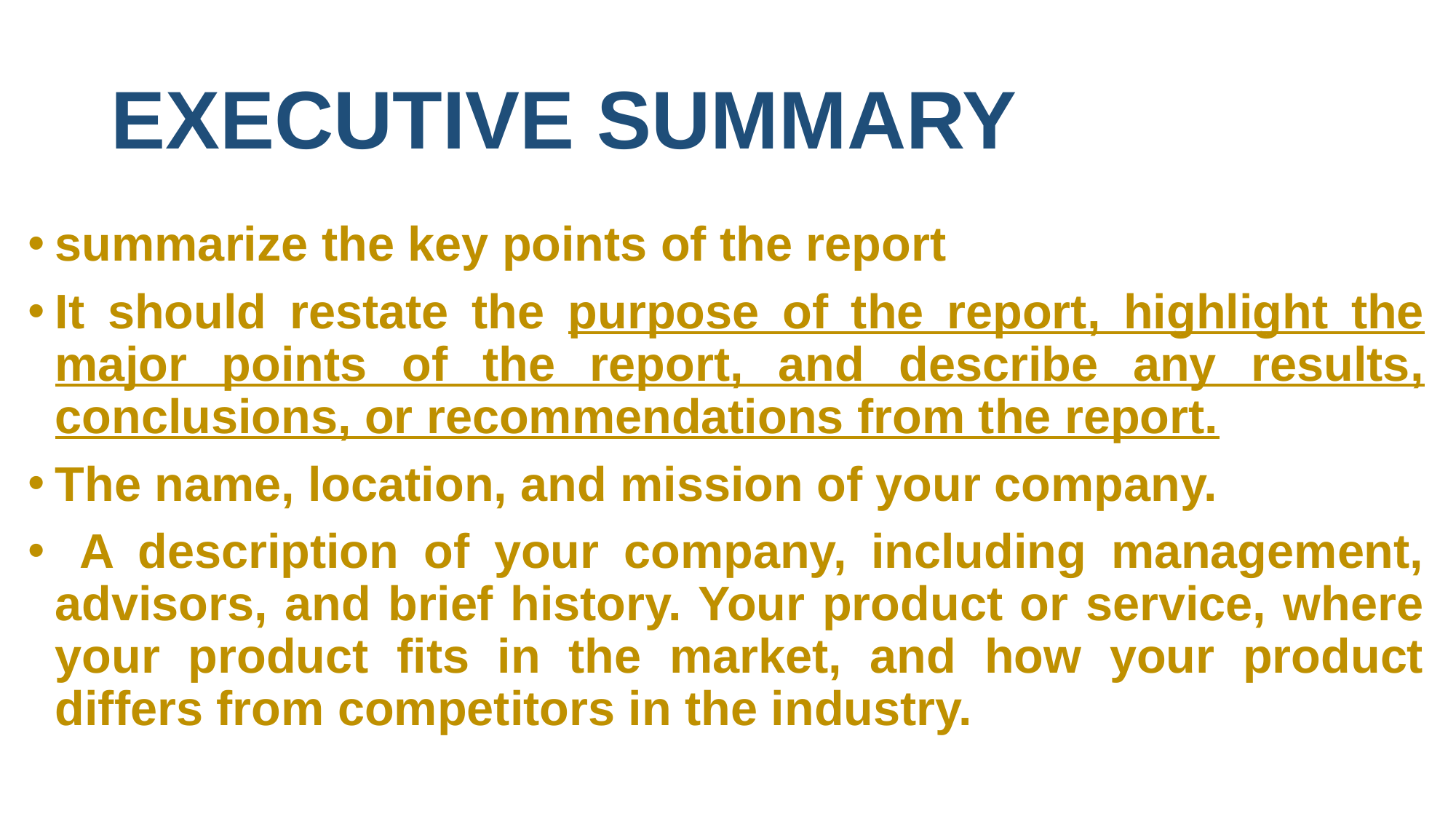

# EXECUTIVE SUMMARY
summarize the key points of the report
It should restate the purpose of the report, highlight the major points of the report, and describe any results, conclusions, or recommendations from the report.
The name, location, and mission of your company.
 A description of your company, including management, advisors, and brief history. Your product or service, where your product fits in the market, and how your product differs from competitors in the industry.